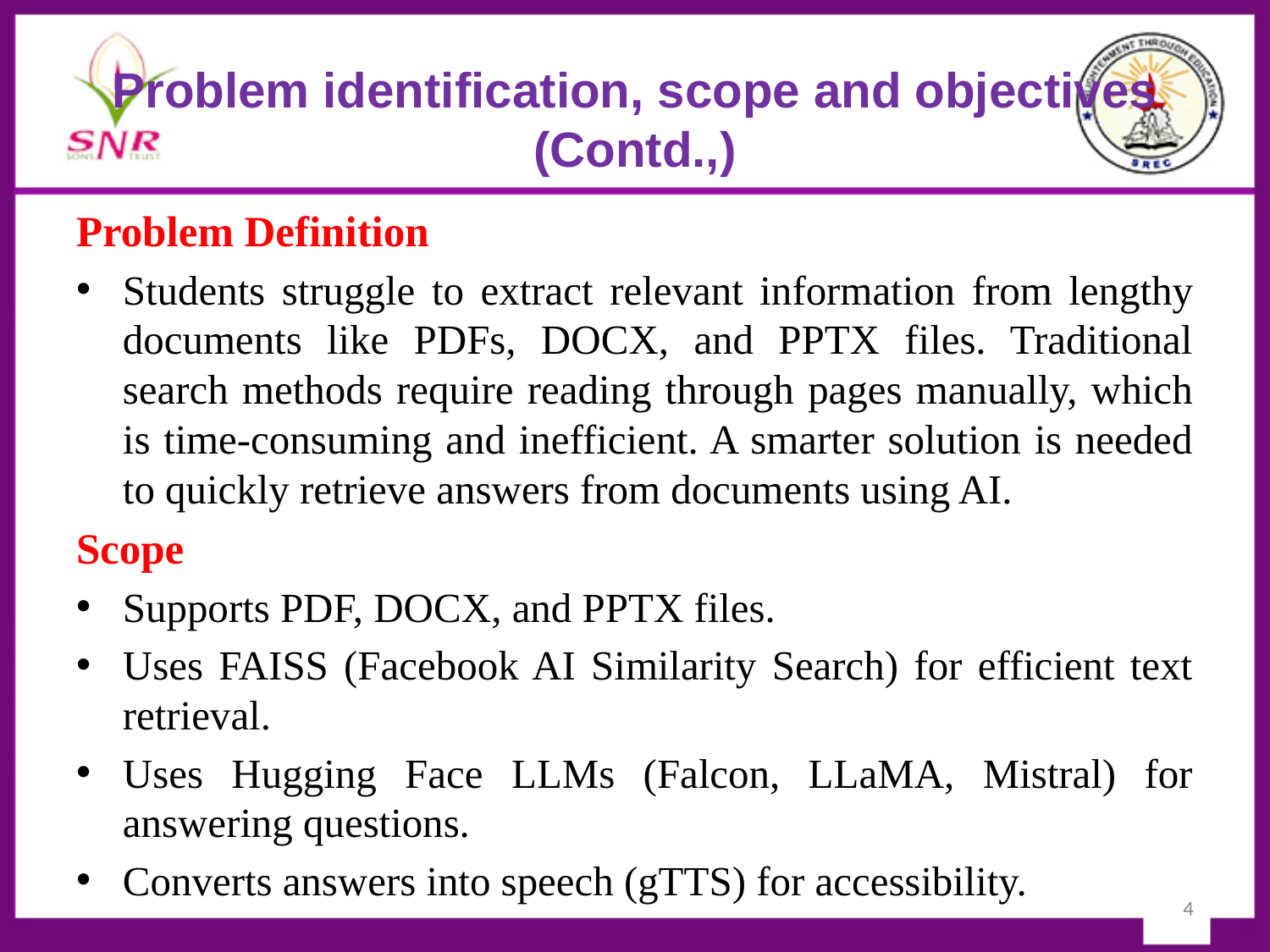

# Problem identification, scope and objectives (Contd.,)
Problem Definition
Students struggle to extract relevant information from lengthy documents like PDFs, DOCX, and PPTX files. Traditional search methods require reading through pages manually, which is time-consuming and inefficient. A smarter solution is needed to quickly retrieve answers from documents using AI.
Scope
Supports PDF, DOCX, and PPTX files.
Uses FAISS (Facebook AI Similarity Search) for efficient text retrieval.
Uses Hugging Face LLMs (Falcon, LLaMA, Mistral) for answering questions.
Converts answers into speech (gTTS) for accessibility.
4